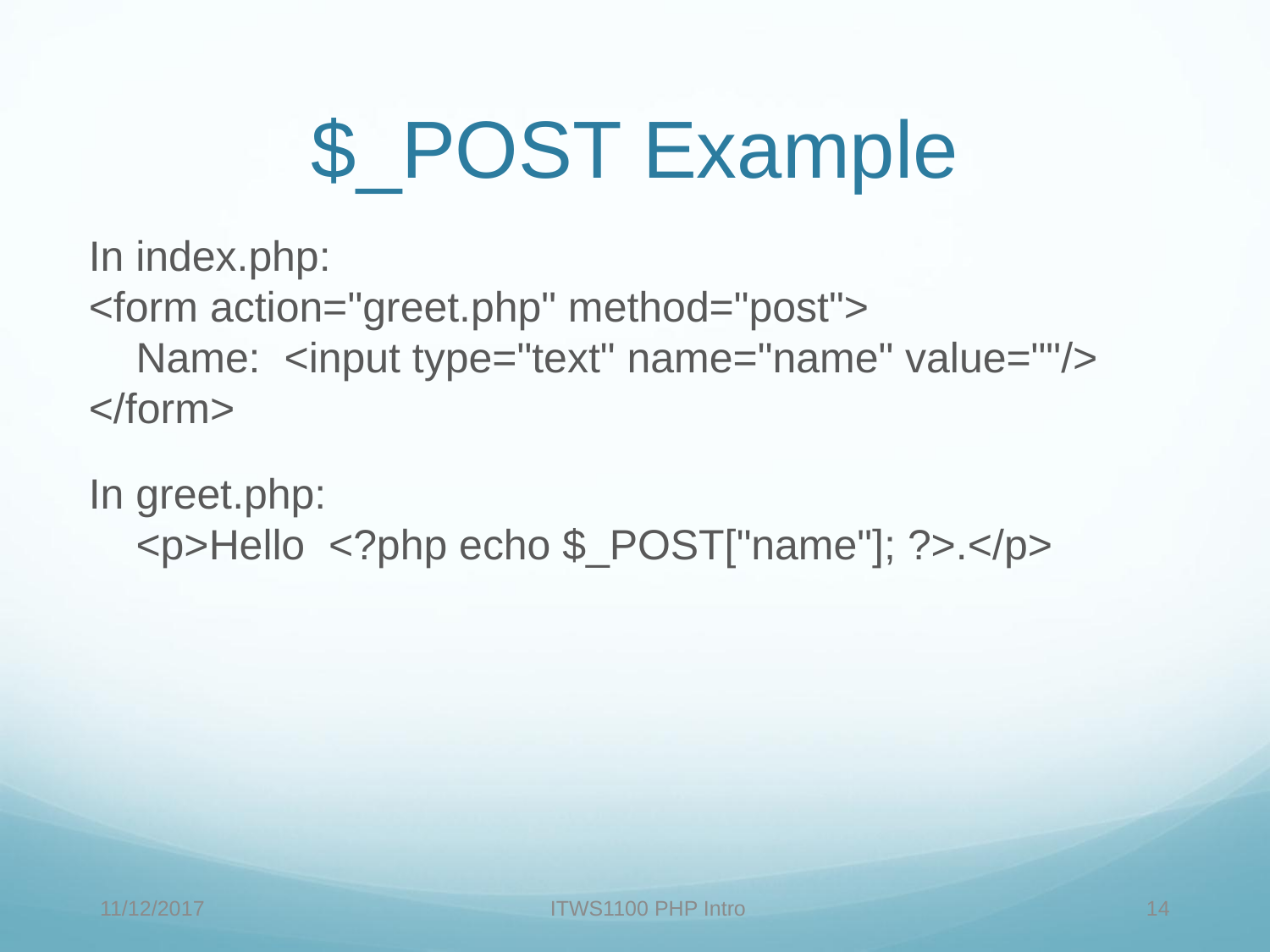

$_POST Example
In index.php:
<form action="greet.php" method="post">
    Name:  <input type="text" name="name" value=""/>
</form>
In greet.php:
    <p>Hello  <?php echo $_POST["name"]; ?>.</p>

11/12/2017
ITWS1100 PHP Intro
14